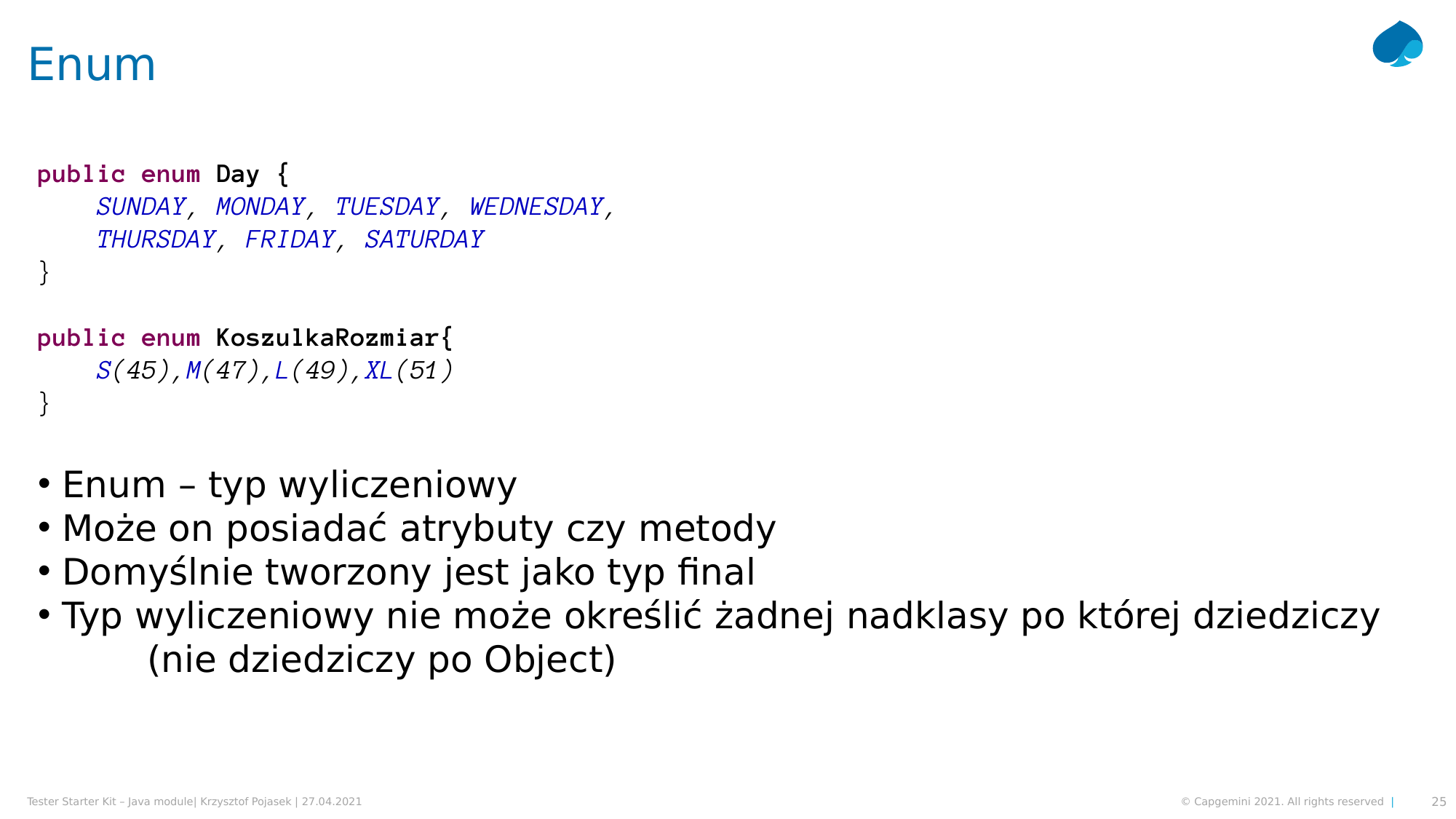

# Enum

public enum Day {
    SUNDAY, MONDAY, TUESDAY, WEDNESDAY,
    THURSDAY, FRIDAY, SATURDAY
}

public enum KoszulkaRozmiar{
    S(45),M(47),L(49),XL(51)
}

 Enum – typ wyliczeniowy
 Może on posiadać atrybuty czy metody
 Domyślnie tworzony jest jako typ final
 Typ wyliczeniowy nie może określić żadnej nadklasy po której dziedziczy
	(nie dziedziczy po Object)